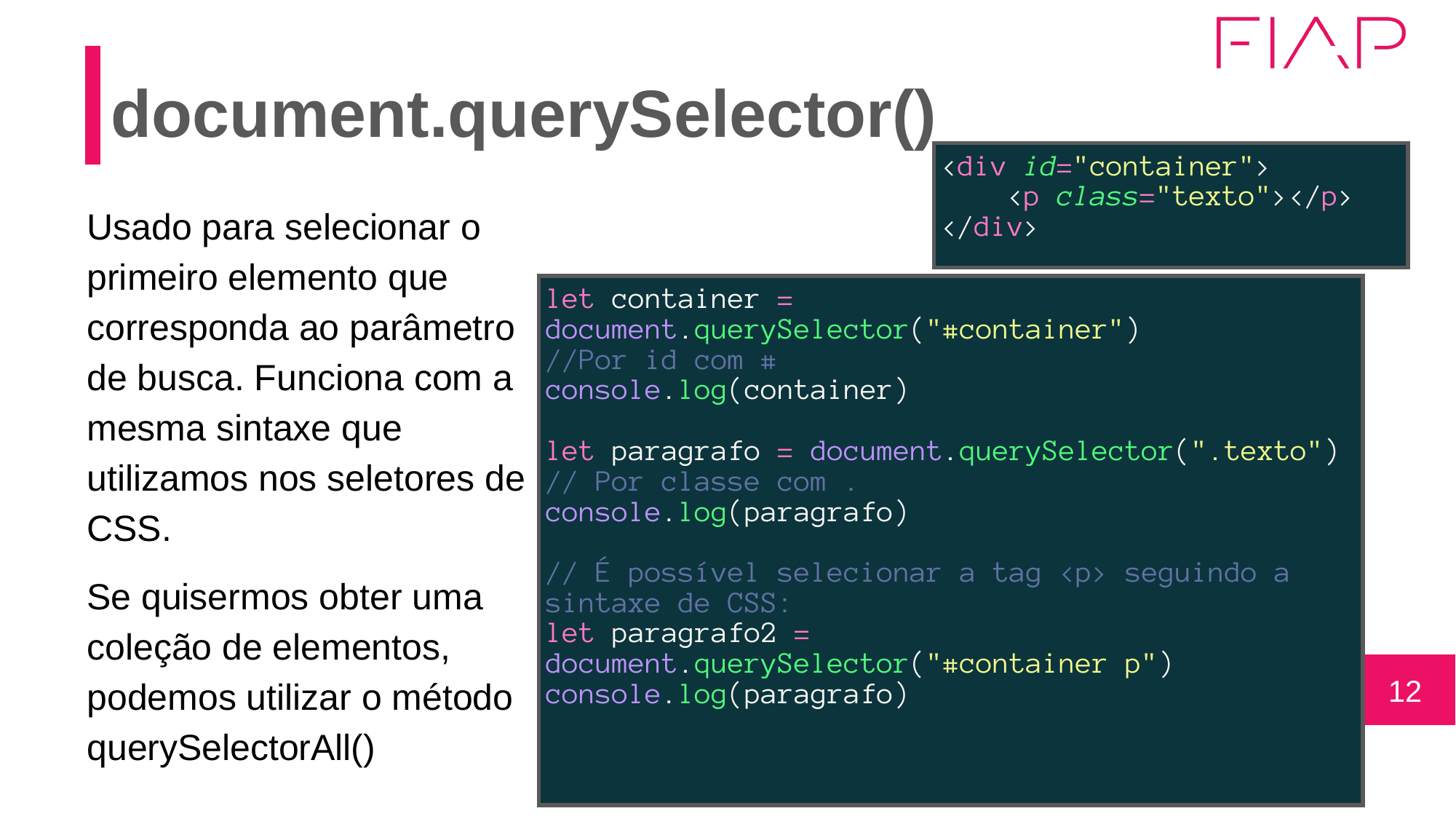

# document.querySelector()
| <div id="container">     <p class="texto"></p> </div> |
| --- |
Usado para selecionar o primeiro elemento que corresponda ao parâmetro de busca. Funciona com a mesma sintaxe que utilizamos nos seletores de CSS.
Se quisermos obter uma coleção de elementos, podemos utilizar o método querySelectorAll()
| let container = document.querySelector("#container") //Por id com # console.log(container) let paragrafo = document.querySelector(".texto") // Por classe com . console.log(paragrafo) // É possível selecionar a tag <p> seguindo a sintaxe de CSS: let paragrafo2 = document.querySelector("#container p") console.log(paragrafo) |
| --- |
12